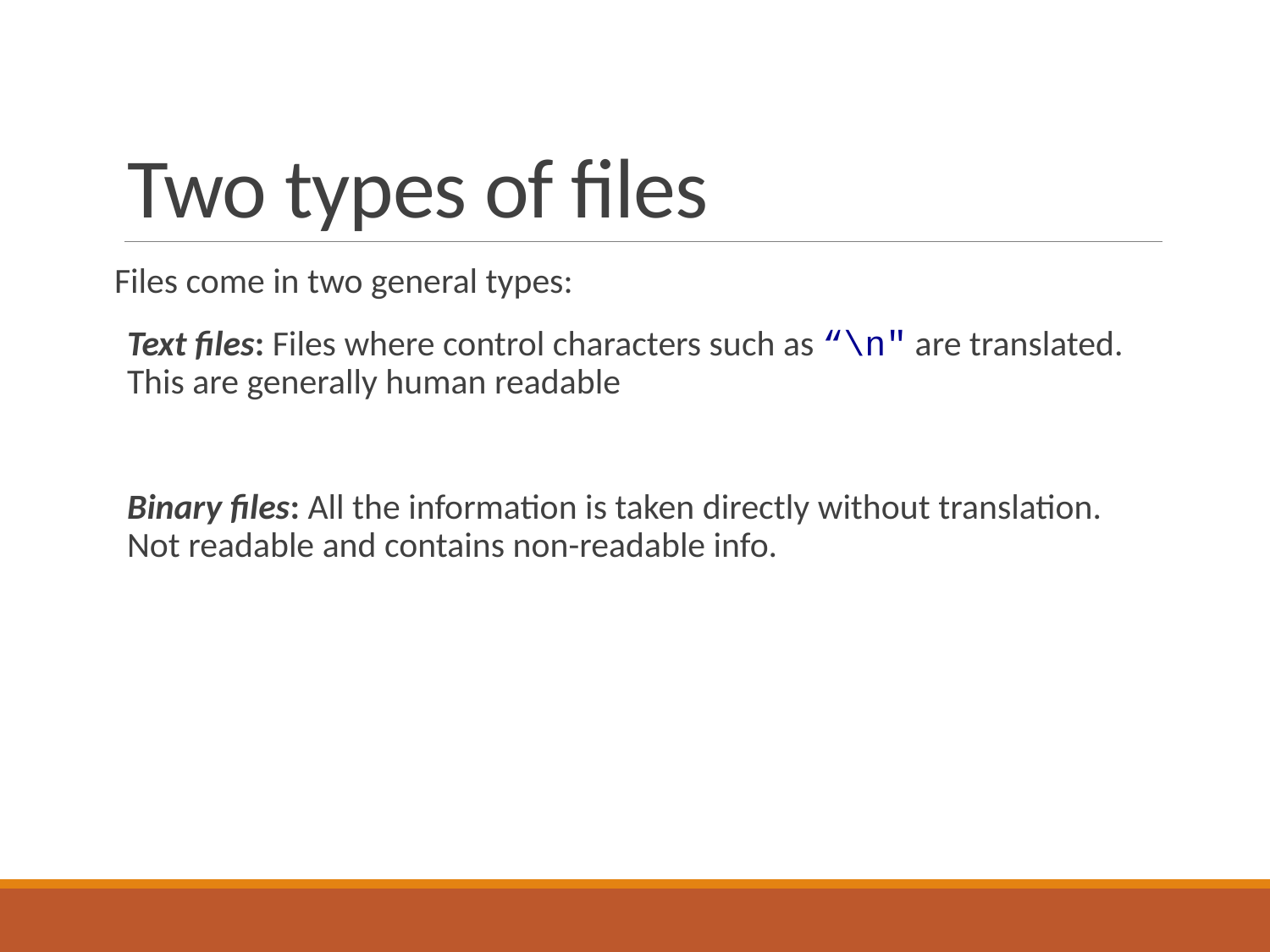

# Two types of files
Files come in two general types:
Text files: Files where control characters such as “\n" are translated. This are generally human readable

Binary files: All the information is taken directly without translation. Not readable and contains non-readable info.